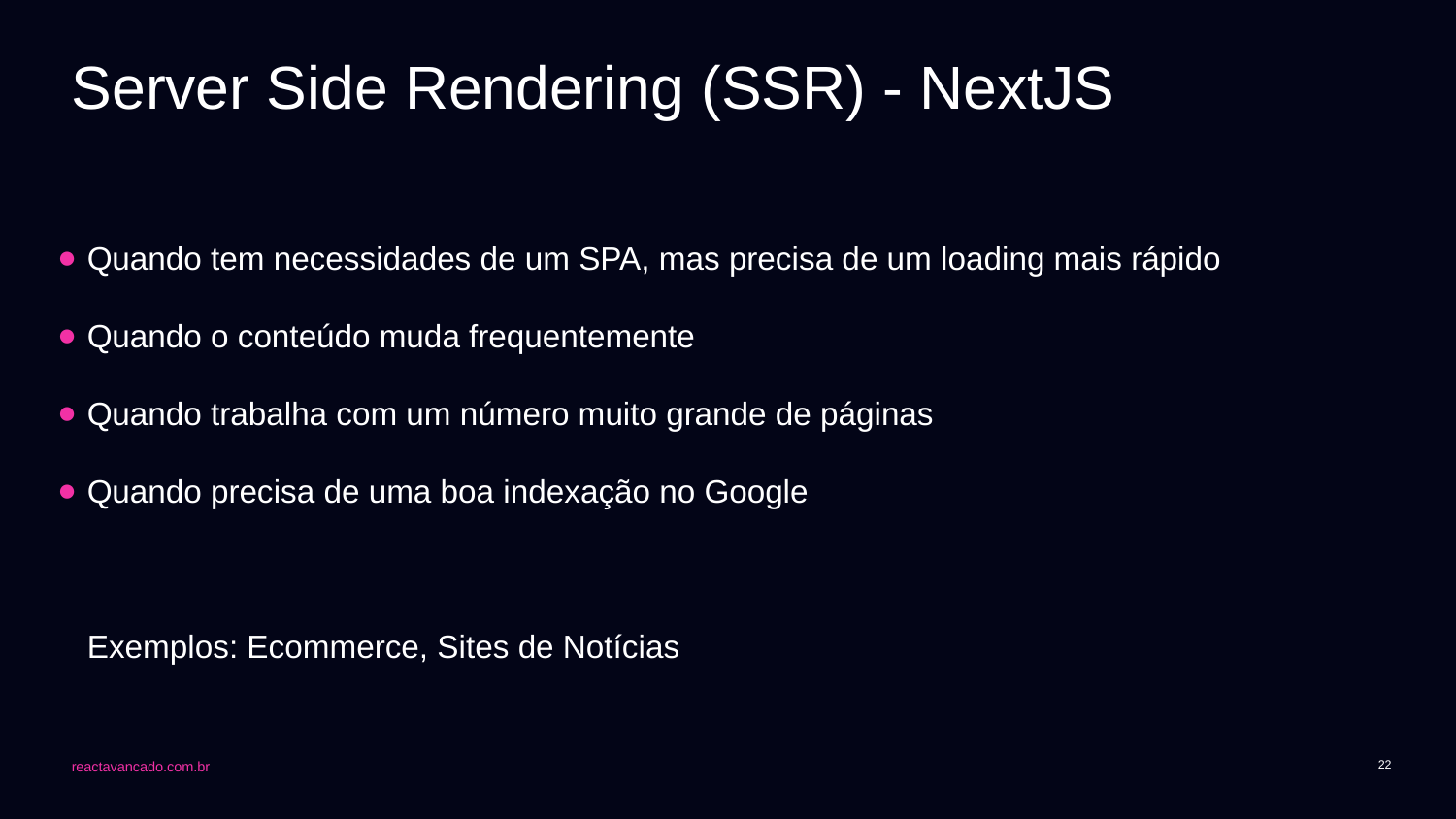

# Server Side Rendering (SSR) - NextJS
Quando tem necessidades de um SPA, mas precisa de um loading mais rápido
Quando o conteúdo muda frequentemente
Quando trabalha com um número muito grande de páginas
Quando precisa de uma boa indexação no Google
Exemplos: Ecommerce, Sites de Notícias